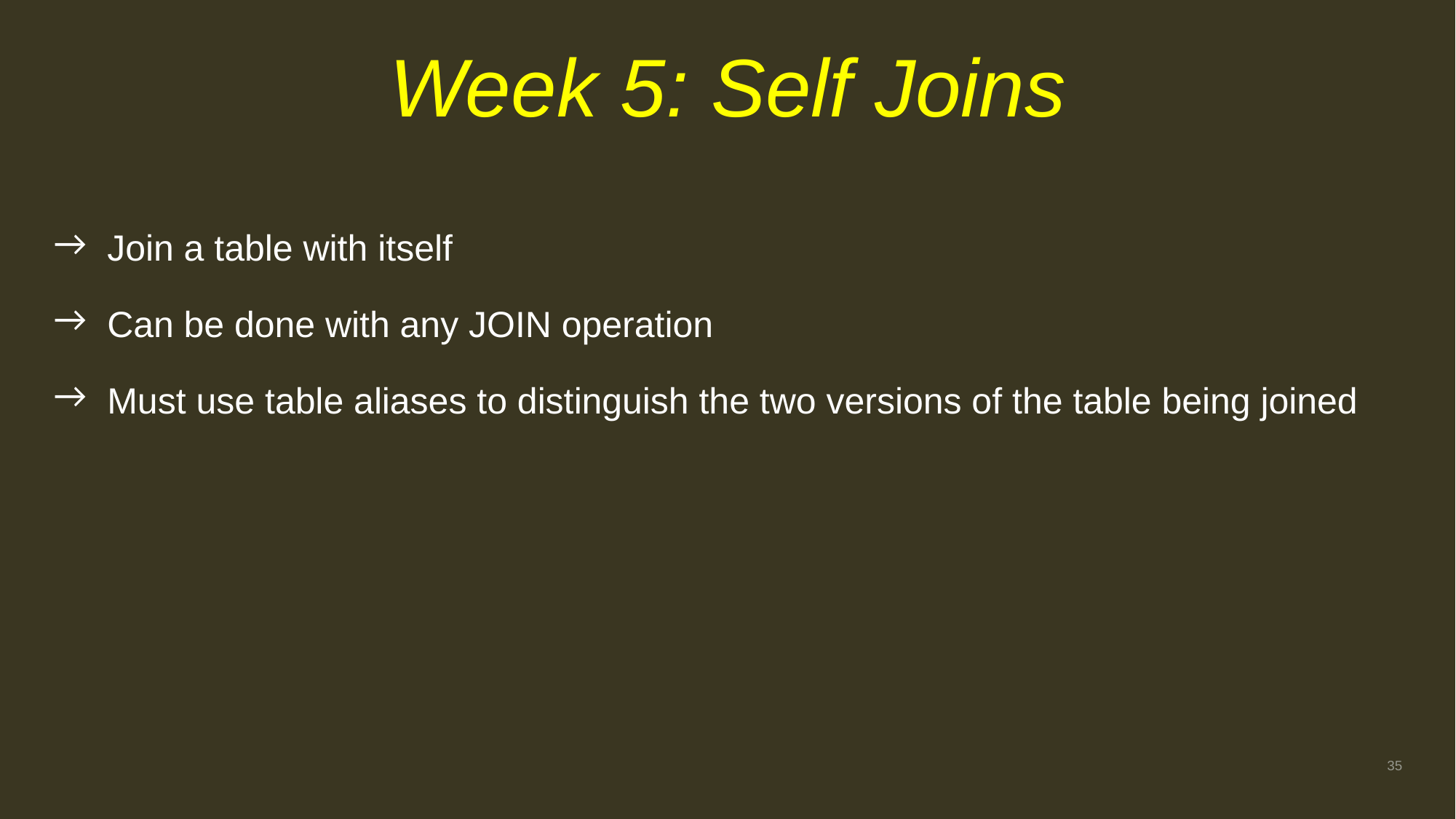

# Week 5: Self Joins
Join a table with itself
Can be done with any JOIN operation
Must use table aliases to distinguish the two versions of the table being joined
35